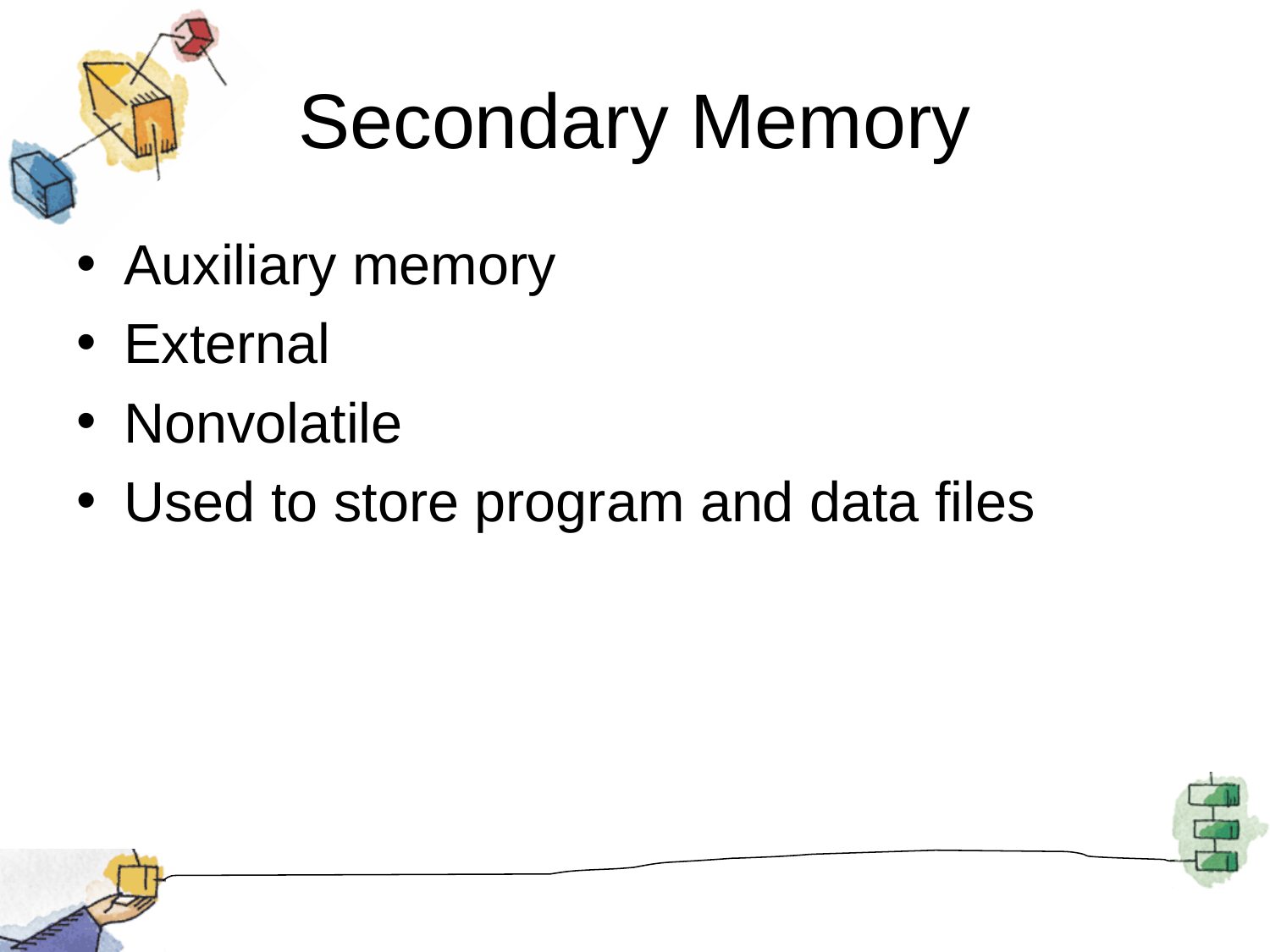

# Secondary Memory
Auxiliary memory
External
Nonvolatile
Used to store program and data files